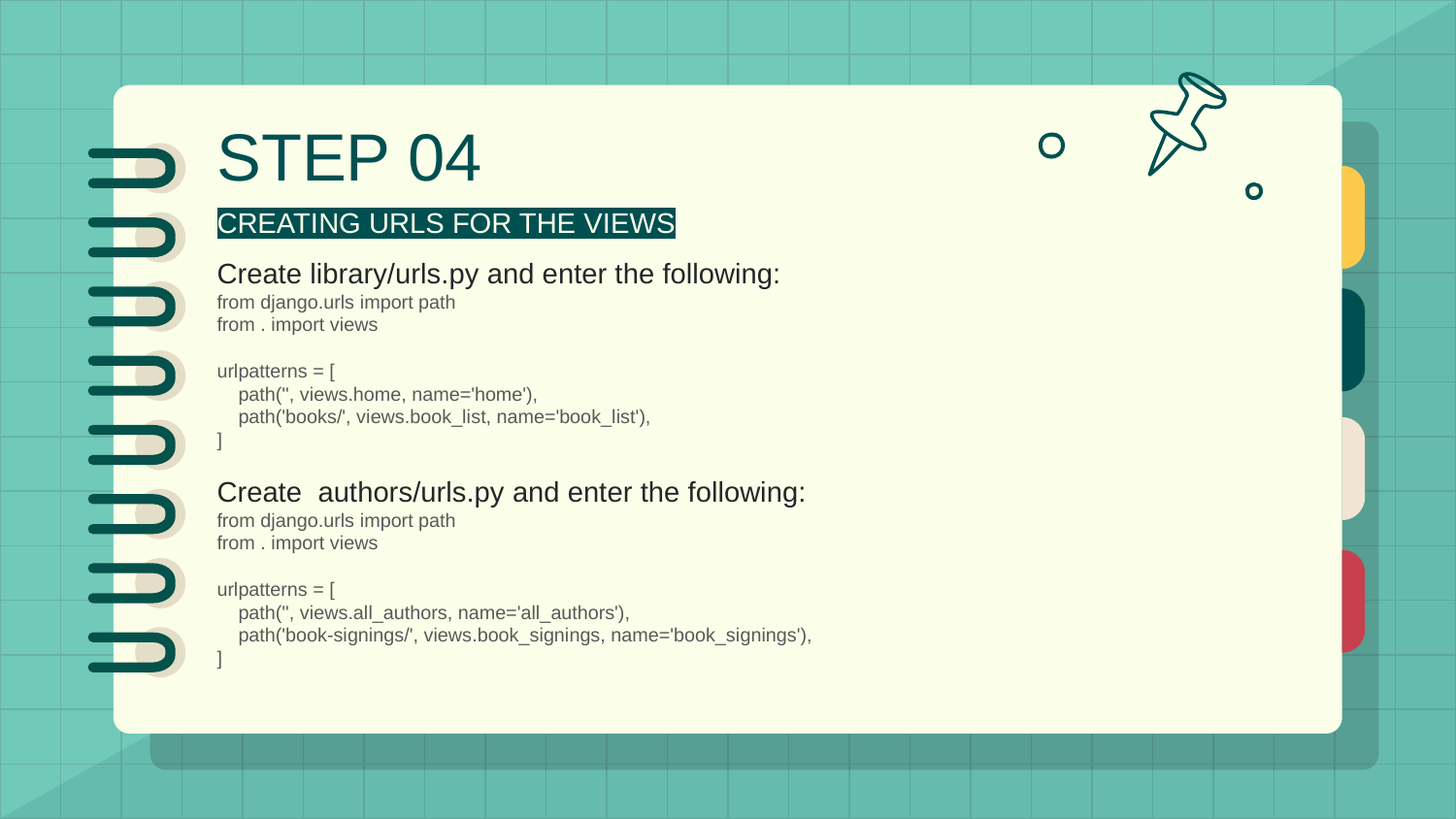

# STEP 04

CREATING URLS FOR THE VIEWS
Create library/urls.py and enter the following:
from django.urls import path
from . import views
urlpatterns = [
    path('', views.home, name='home'),
    path('books/', views.book_list, name='book_list'),
]
Create  authors/urls.py and enter the following:
from django.urls import path
from . import views
urlpatterns = [
    path('', views.all_authors, name='all_authors'),
    path('book-signings/', views.book_signings, name='book_signings'),
]